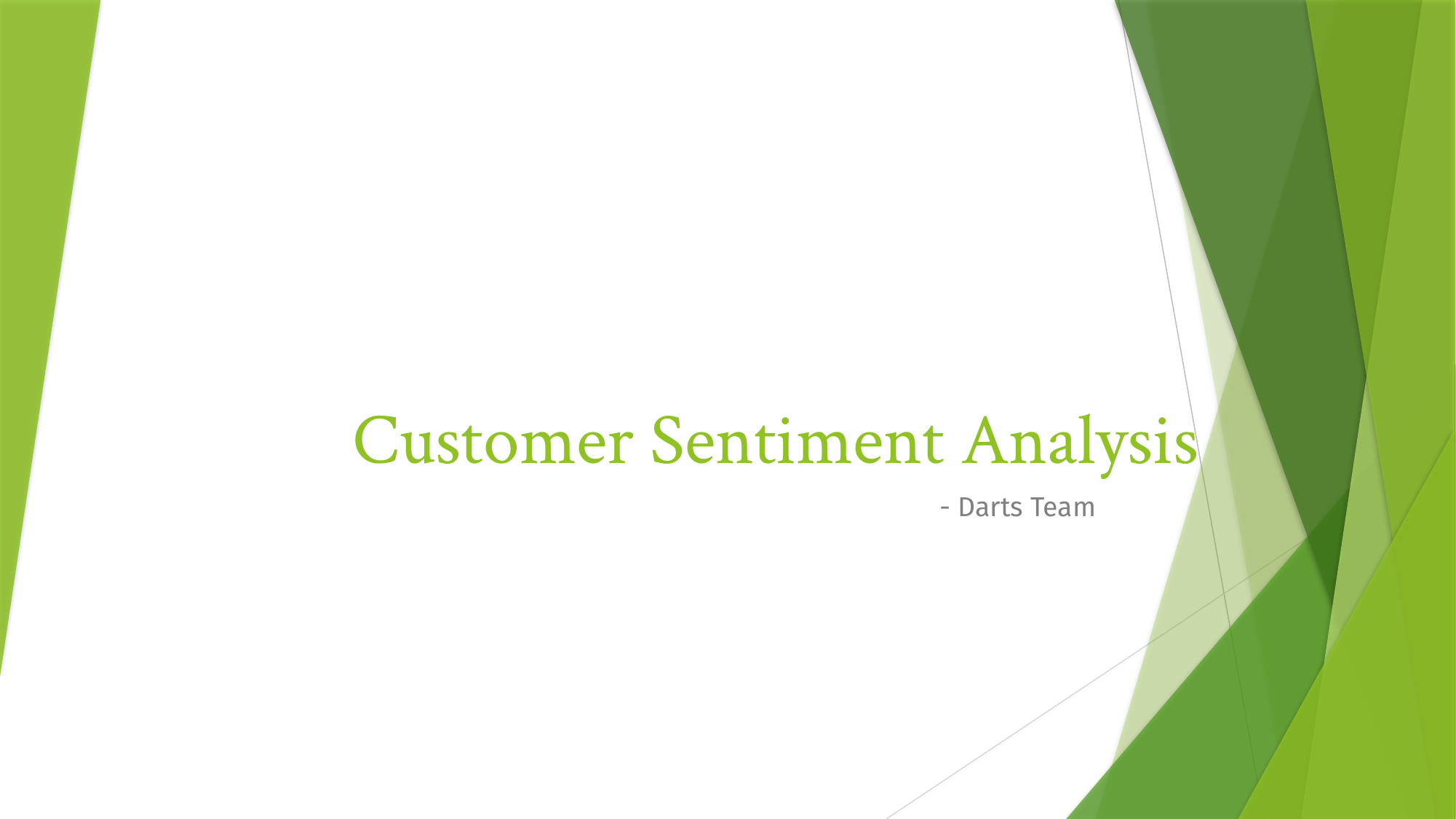

# Customer Sentiment Analysis
- Darts Team